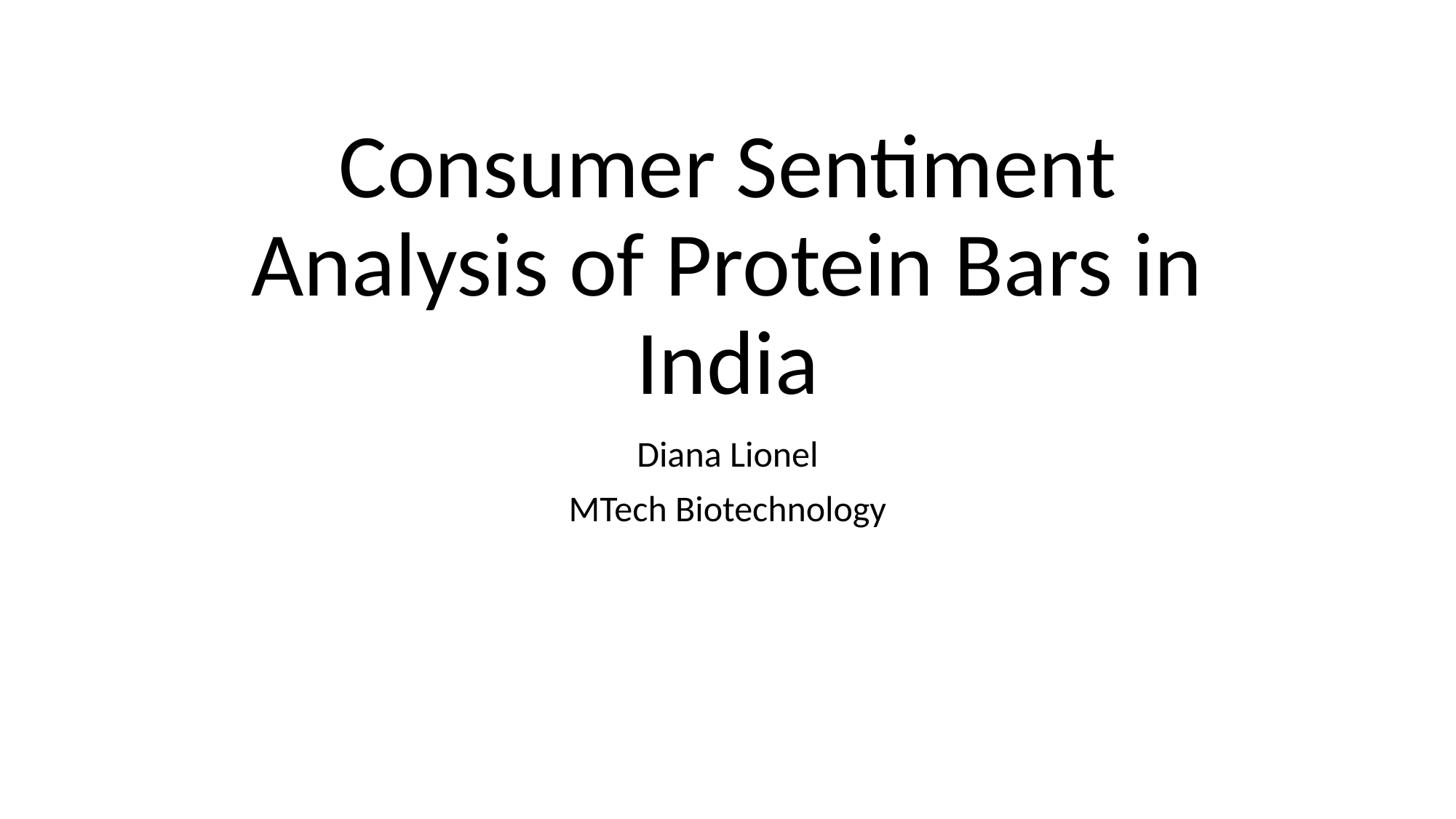

# Consumer Sentiment Analysis of Protein Bars in India
Diana Lionel
MTech Biotechnology